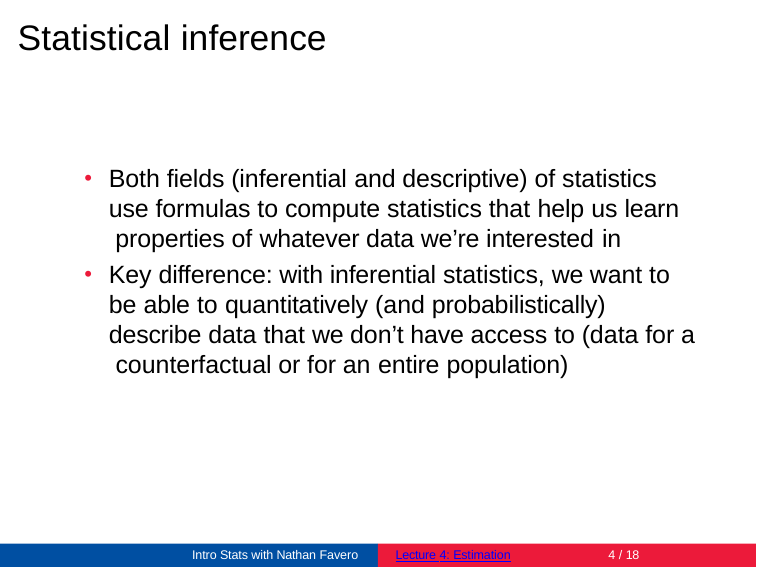

# Statistical inference
Both fields (inferential and descriptive) of statistics  use formulas to compute statistics that help us learn  properties of whatever data we’re interested in
Key difference: with inferential statistics, we want to  be able to quantitatively (and probabilistically)  describe data that we don’t have access to (data for a  counterfactual or for an entire population)

Intro Stats with Nathan Favero
Lecture 4: Estimation
4 / 18